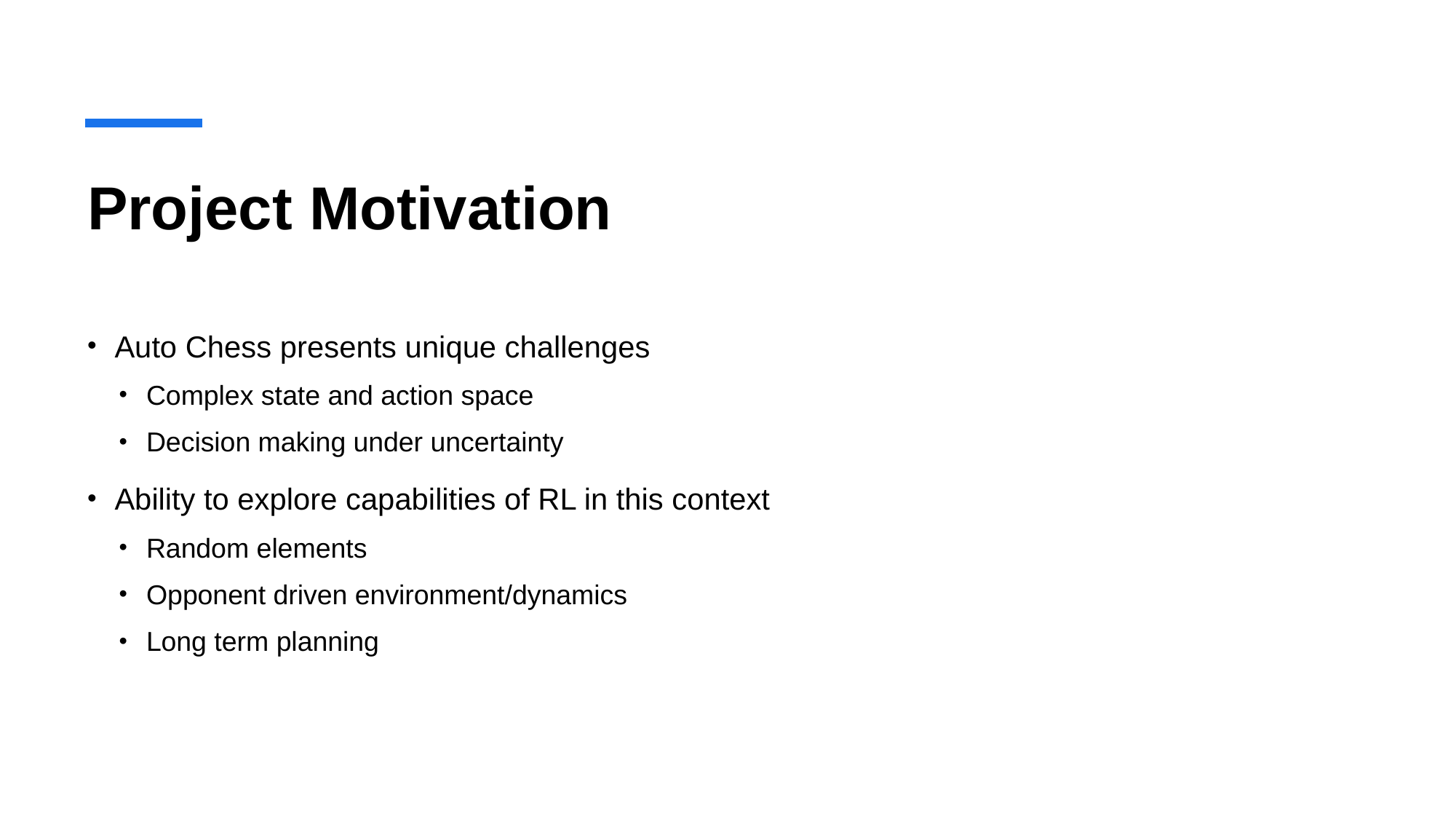

# Project Motivation
Auto Chess presents unique challenges
Complex state and action space
Decision making under uncertainty
Ability to explore capabilities of RL in this context
Random elements
Opponent driven environment/dynamics
Long term planning